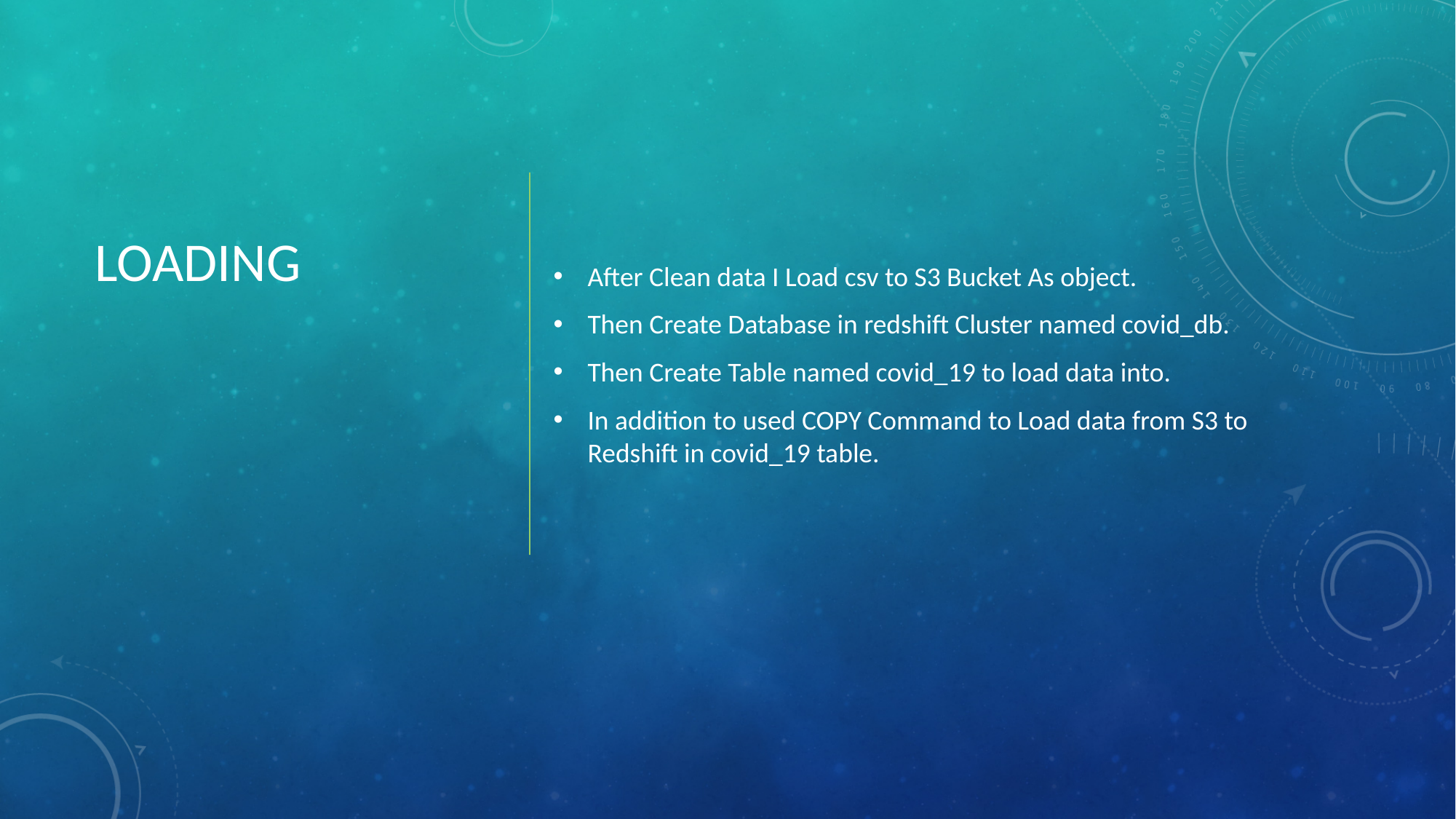

# Loading
After Clean data I Load csv to S3 Bucket As object.
Then Create Database in redshift Cluster named covid_db.
Then Create Table named covid_19 to load data into.
In addition to used COPY Command to Load data from S3 to Redshift in covid_19 table.